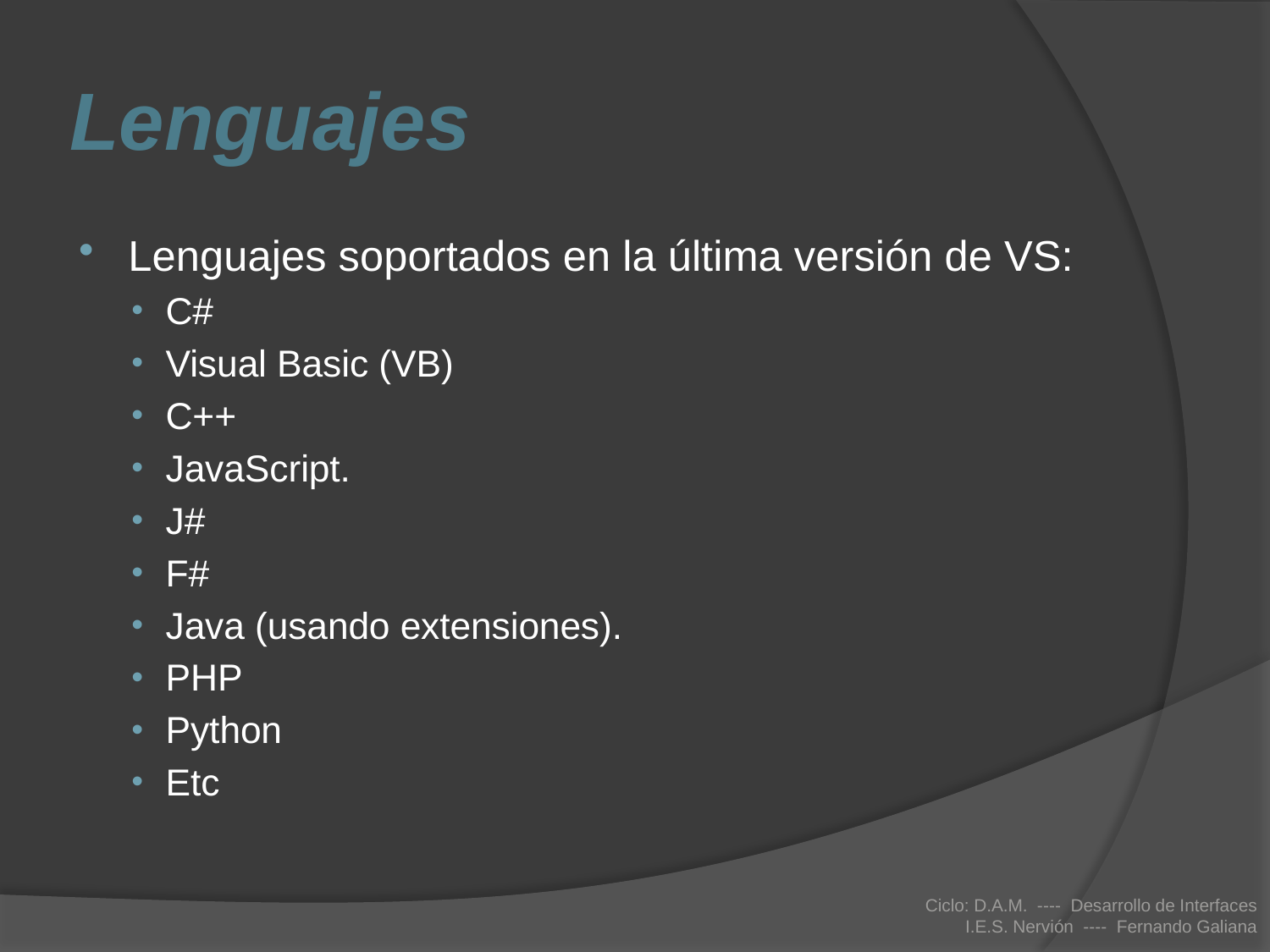

# Lenguajes
Lenguajes soportados en la última versión de VS:
C#
Visual Basic (VB)
C++
JavaScript.
J#
F#
Java (usando extensiones).
PHP
Python
Etc

Ciclo: D.A.M.  ----  Desarrollo de Interfaces
I.E.S. Nervión  ----  Fernando Galiana